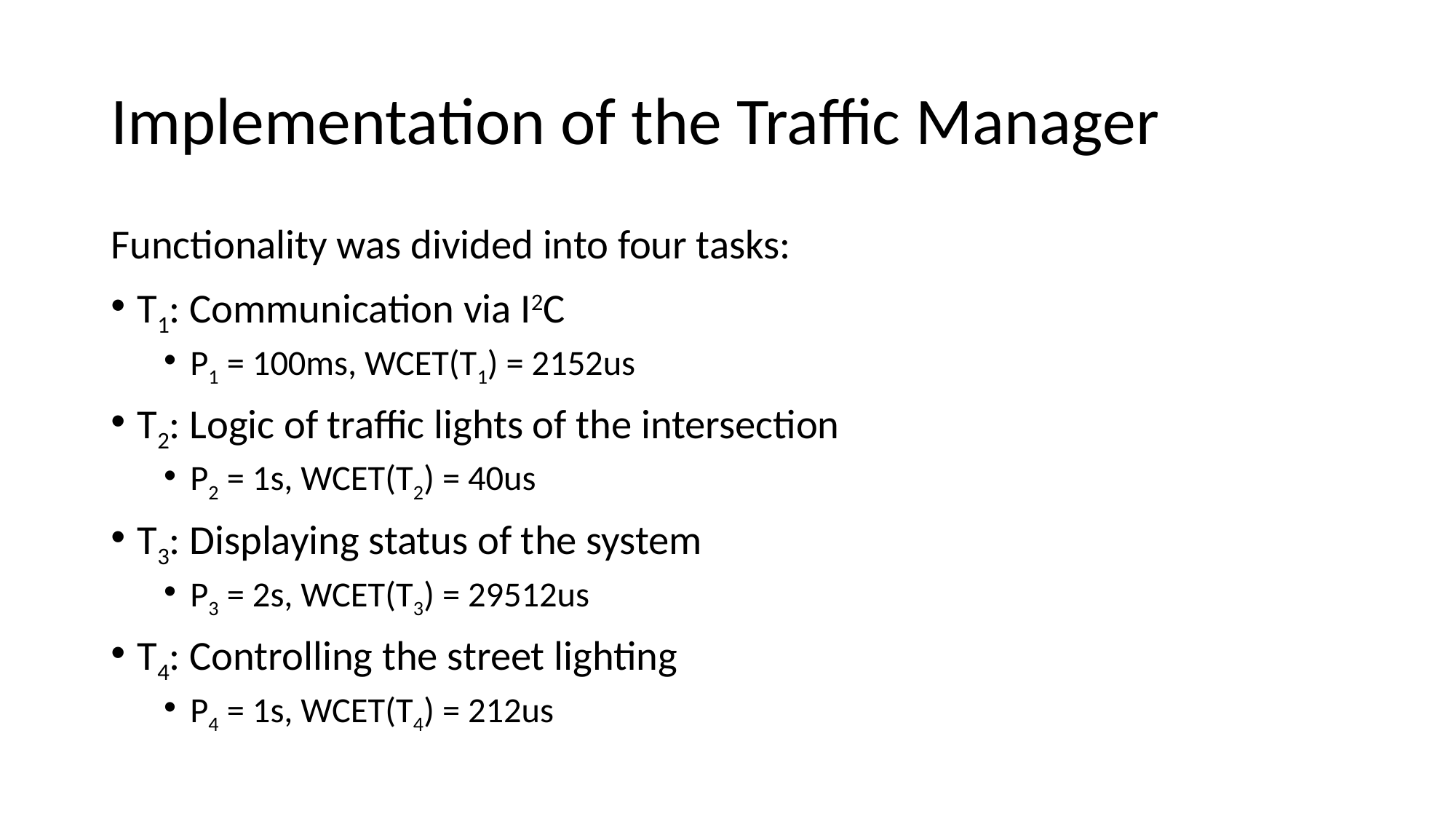

# Implementation of the Traffic Manager
Functionality was divided into four tasks:
T1: Communication via I2C
P1 = 100ms, WCET(T1) = 2152us
T2: Logic of traffic lights of the intersection
P2 = 1s, WCET(T2) = 40us
T3: Displaying status of the system
P3 = 2s, WCET(T3) = 29512us
T4: Controlling the street lighting
P4 = 1s, WCET(T4) = 212us